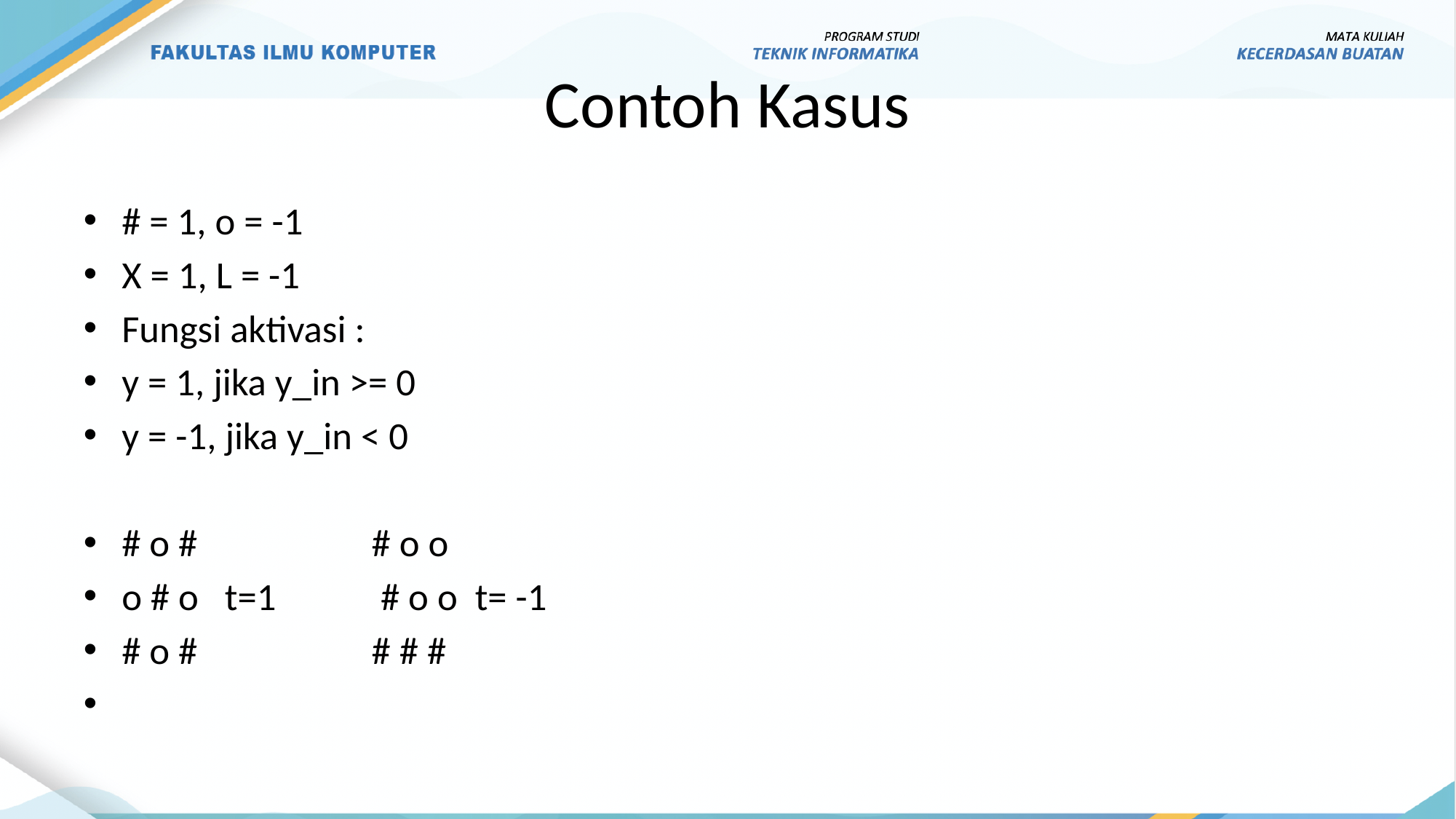

# Contoh Kasus
# = 1, o = -1
X = 1, L = -1
Fungsi aktivasi :
y = 1, jika y_in >= 0
y = -1, jika y_in < 0

# o #                    # o o
o # o   t=1            # o o  t= -1
# o #                    # # #